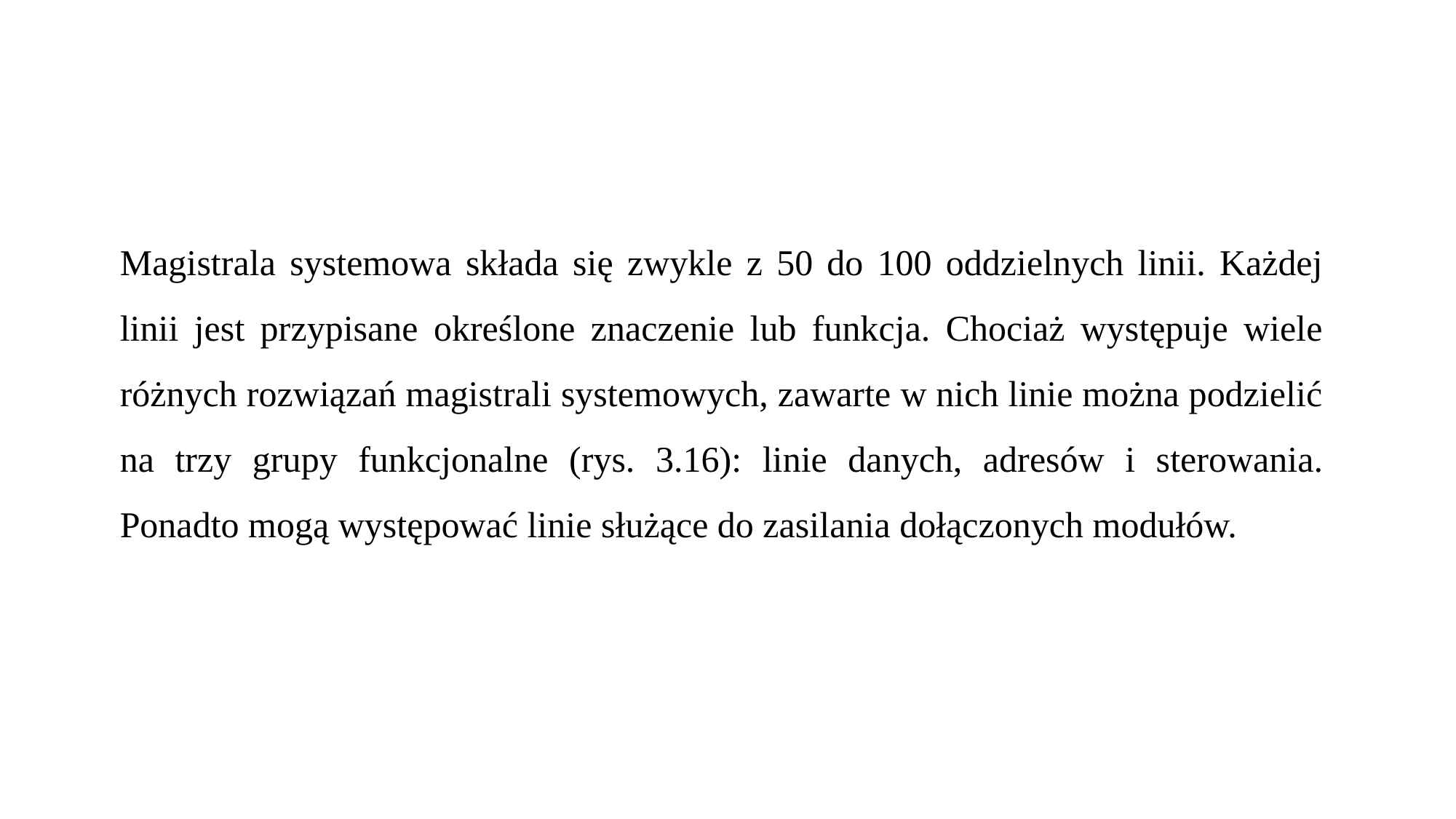

Magistrala systemowa składa się zwykle z 50 do 100 oddzielnych linii. Każdej linii jest przypisane określone znaczenie lub funkcja. Chociaż występuje wiele różnych rozwiązań magistrali systemowych, zawarte w nich linie można podzielić na trzy grupy funkcjonalne (rys. 3.16): linie danych, adresów i sterowania. Ponadto mogą występować linie służące do zasilania dołączonych modułów.